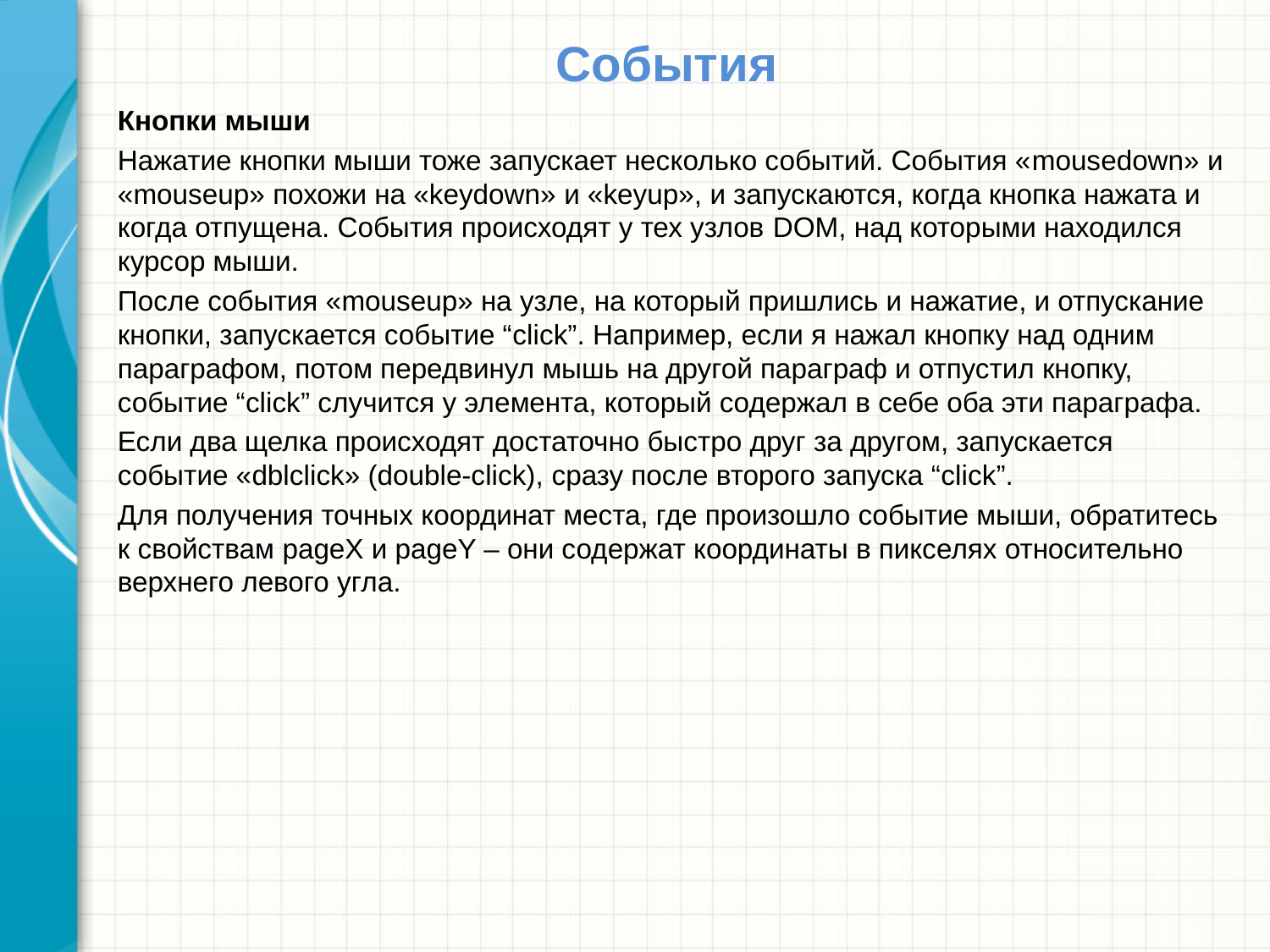

# События
Кнопки мыши
Нажатие кнопки мыши тоже запускает несколько событий. События «mousedown» и «mouseup» похожи на «keydown» и «keyup», и запускаются, когда кнопка нажата и когда отпущена. События происходят у тех узлов DOM, над которыми находился курсор мыши.
После события «mouseup» на узле, на который пришлись и нажатие, и отпускание кнопки, запускается событие “click”. Например, если я нажал кнопку над одним параграфом, потом передвинул мышь на другой параграф и отпустил кнопку, событие “click” случится у элемента, который содержал в себе оба эти параграфа.
Если два щелка происходят достаточно быстро друг за другом, запускается событие «dblclick» (double-click), сразу после второго запуска “click”.
Для получения точных координат места, где произошло событие мыши, обратитесь к свойствам pageX и pageY – они содержат координаты в пикселях относительно верхнего левого угла.